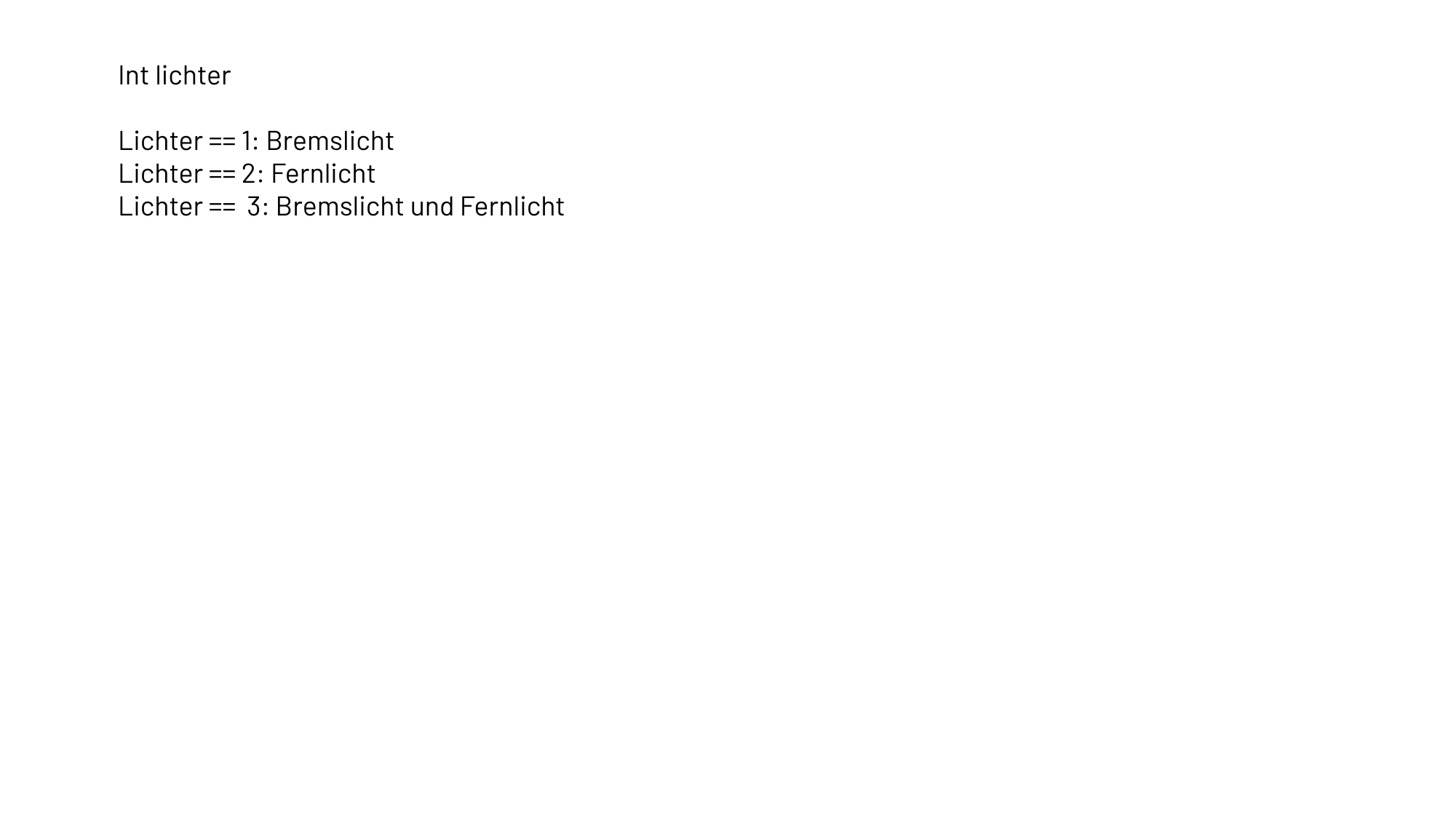

Int lichter

Lichter == 1: Bremslicht
Lichter == 2: Fernlicht
Lichter ==  3: Bremslicht und Fernlicht